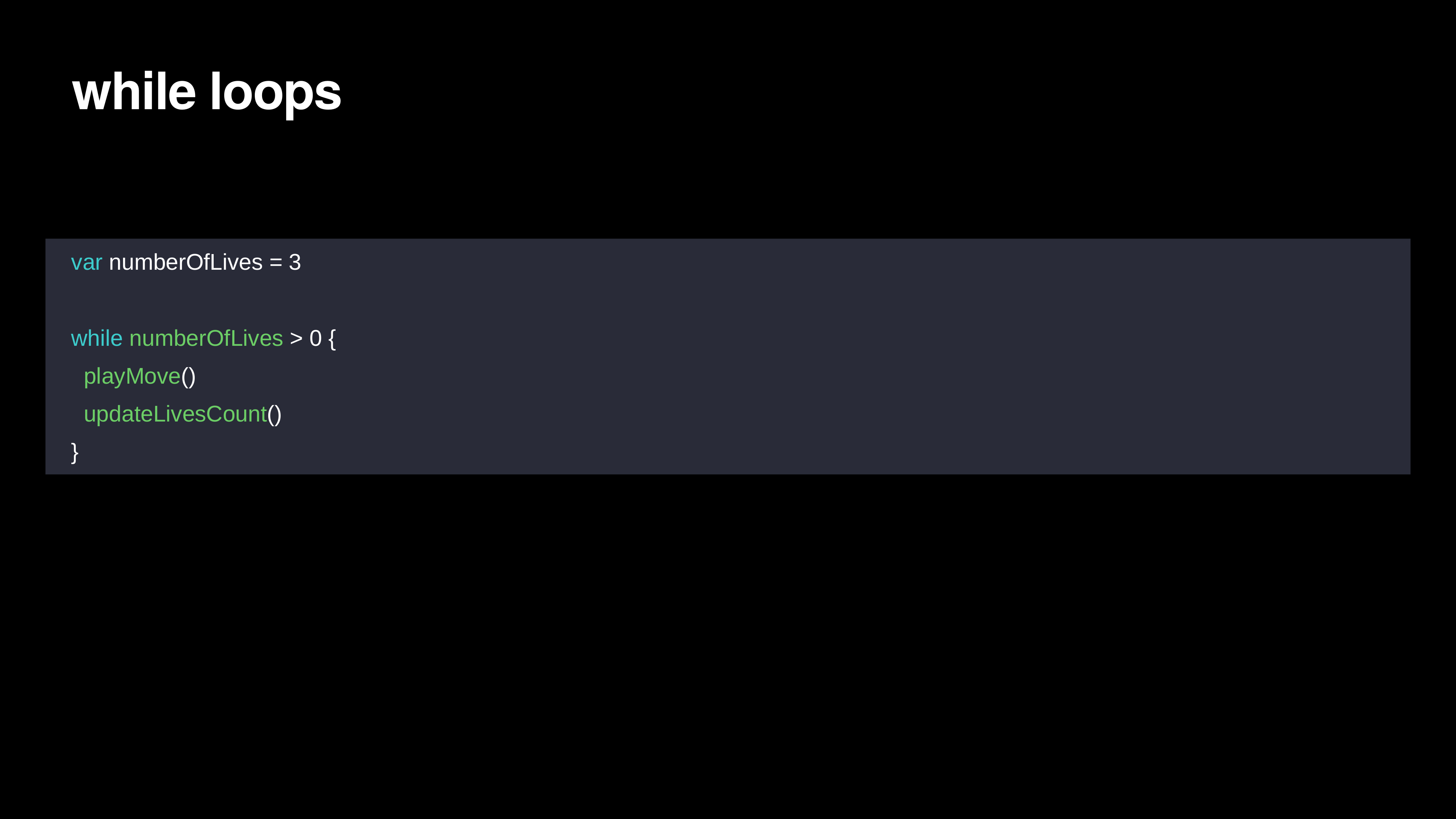

# while loops

var numberOfLives = 3

while numberOfLives > 0 {
  playMove()
  updateLivesCount()
}